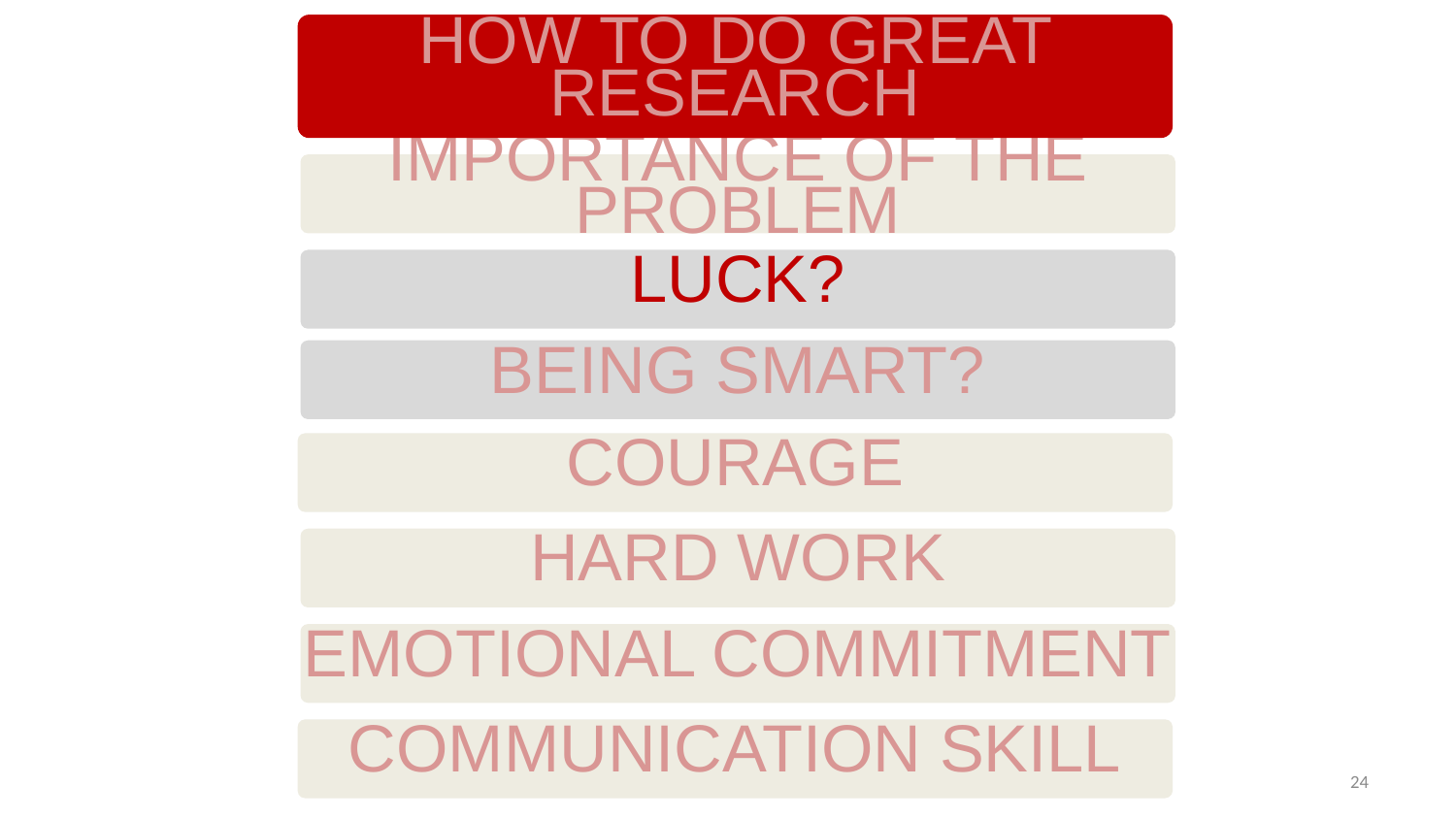

HOW TO DO GREAT RESEARCH
IMPORTANCE OF THE PROBLEM
LUCK?
BEING SMART?
COURAGE
HARD WORK
EMOTIONAL COMMITMENT
COMMUNICATION SKILL
24